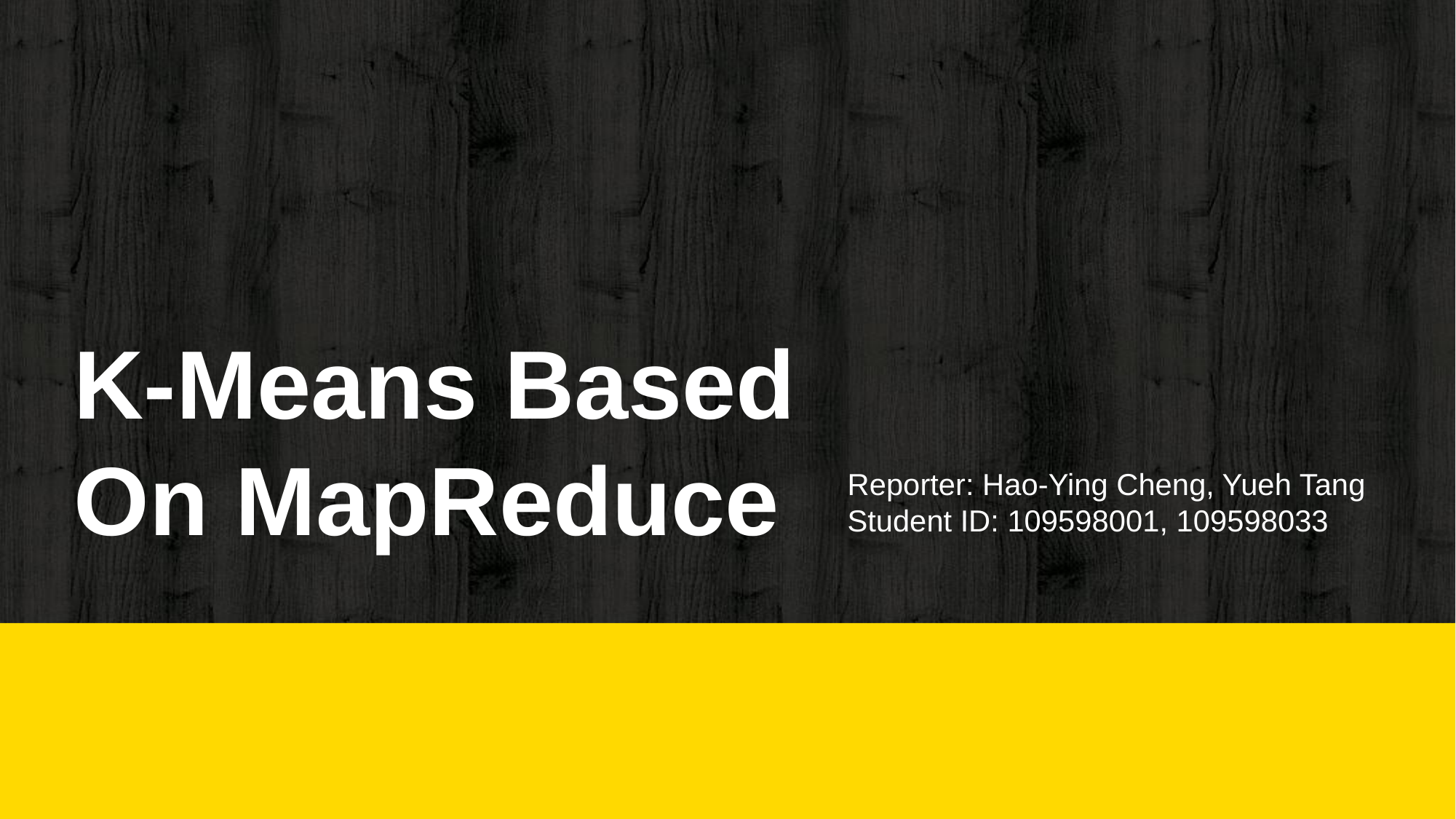

# K-Means Based On MapReduce
Reporter: Hao-Ying Cheng, Yueh Tang
Student ID: 109598001, 109598033